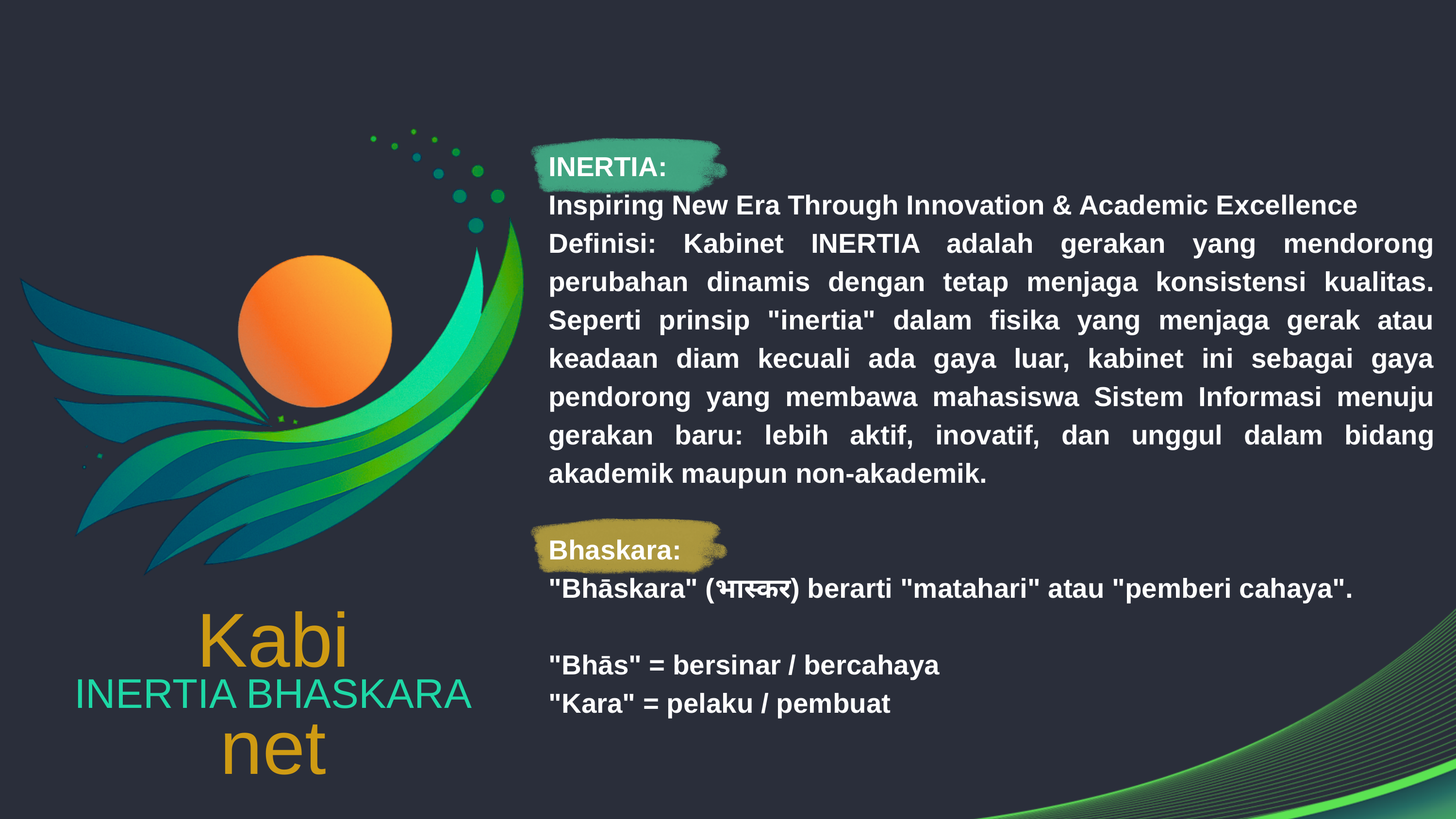

Kabinet
INERTIA BHASKARA

INERTIA:
Inspiring New Era Through Innovation & Academic Excellence
Definisi: Kabinet INERTIA adalah gerakan yang mendorong perubahan dinamis dengan tetap menjaga konsistensi kualitas. Seperti prinsip "inertia" dalam fisika yang menjaga gerak atau keadaan diam kecuali ada gaya luar, kabinet ini sebagai gaya pendorong yang membawa mahasiswa Sistem Informasi menuju gerakan baru: lebih aktif, inovatif, dan unggul dalam bidang akademik maupun non-akademik.

Bhaskara:
"Bhāskara" (भास्कर) berarti "matahari" atau "pemberi cahaya".

"Bhās" = bersinar / bercahaya
"Kara" = pelaku / pembuat